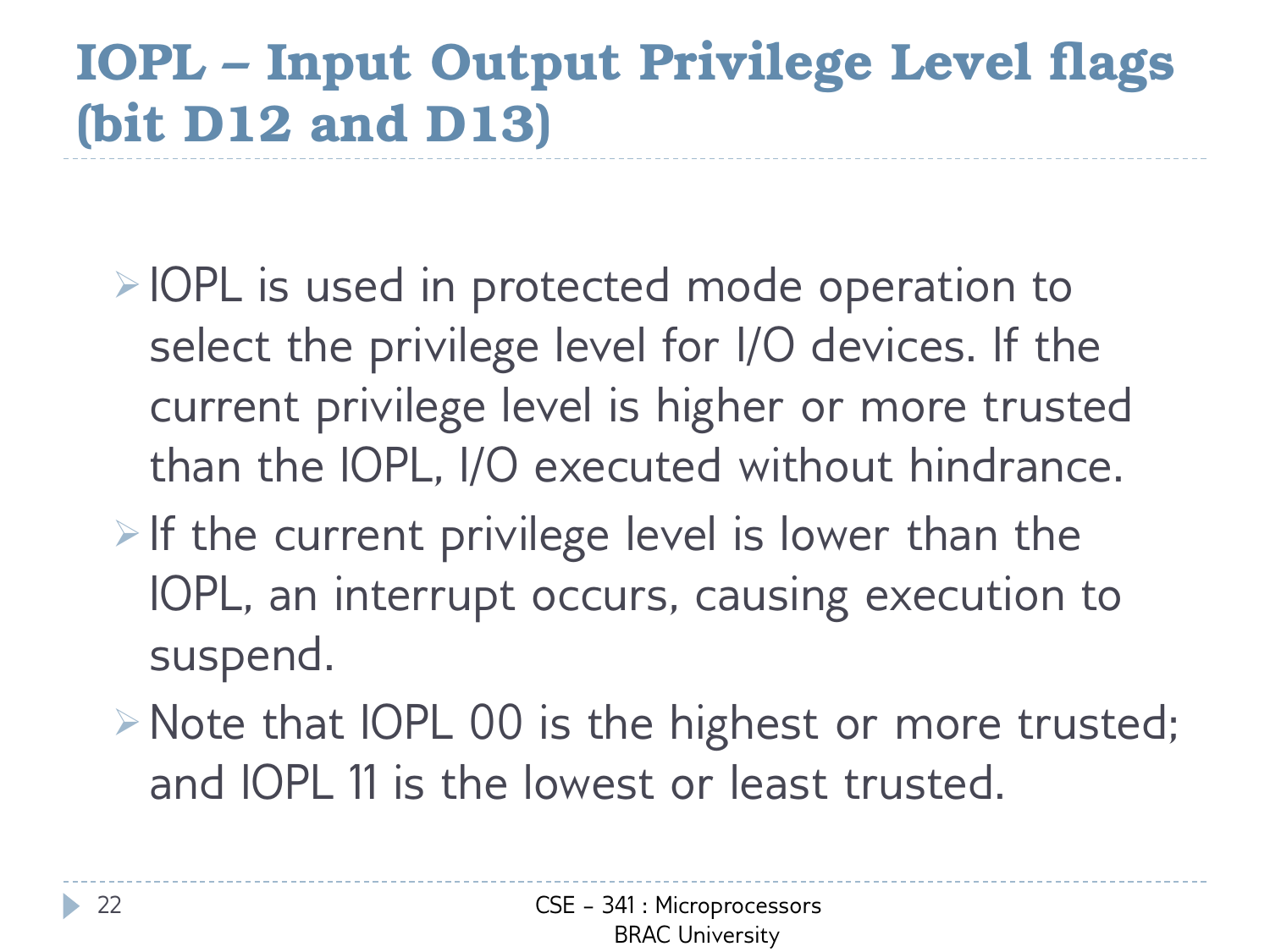

# IOPL – Input Output Privilege Level flags (bit D12 and D13)

IOPL is used in protected mode operation to select the privilege level for I/O devices. If the current privilege level is higher or more trusted than the IOPL, I/O executed without hindrance.
If the current privilege level is lower than the IOPL, an interrupt occurs, causing execution to suspend.
Note that IOPL 00 is the highest or more trusted; and IOPL 11 is the lowest or least trusted.
CSE – 341 : Microprocessors
    BRAC University
22